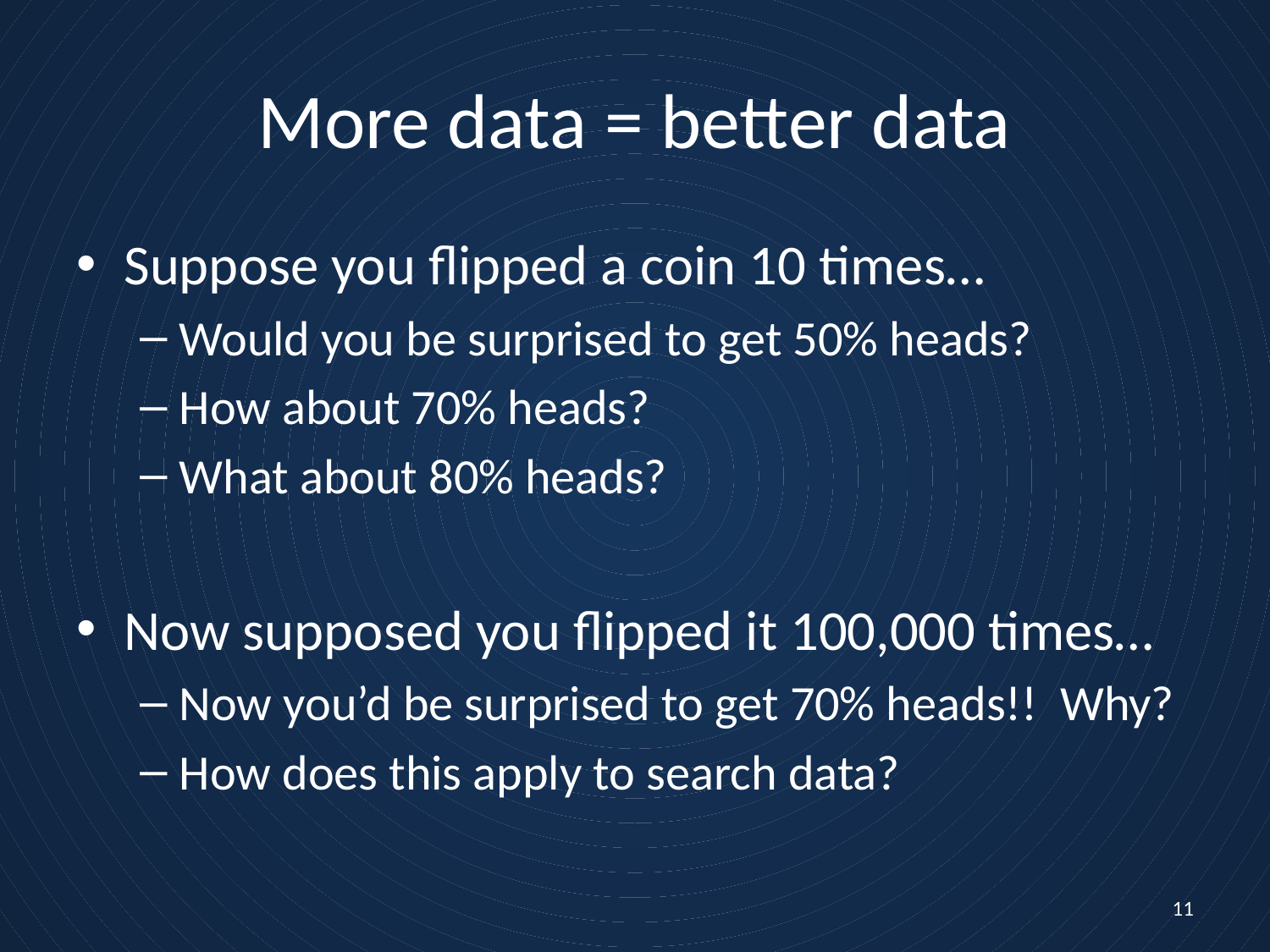

# More data = better data
Suppose you flipped a coin 10 times…
Would you be surprised to get 50% heads?
How about 70% heads?
What about 80% heads?

Now supposed you flipped it 100,000 times…
Now you’d be surprised to get 70% heads!!  Why?
How does this apply to search data?

11